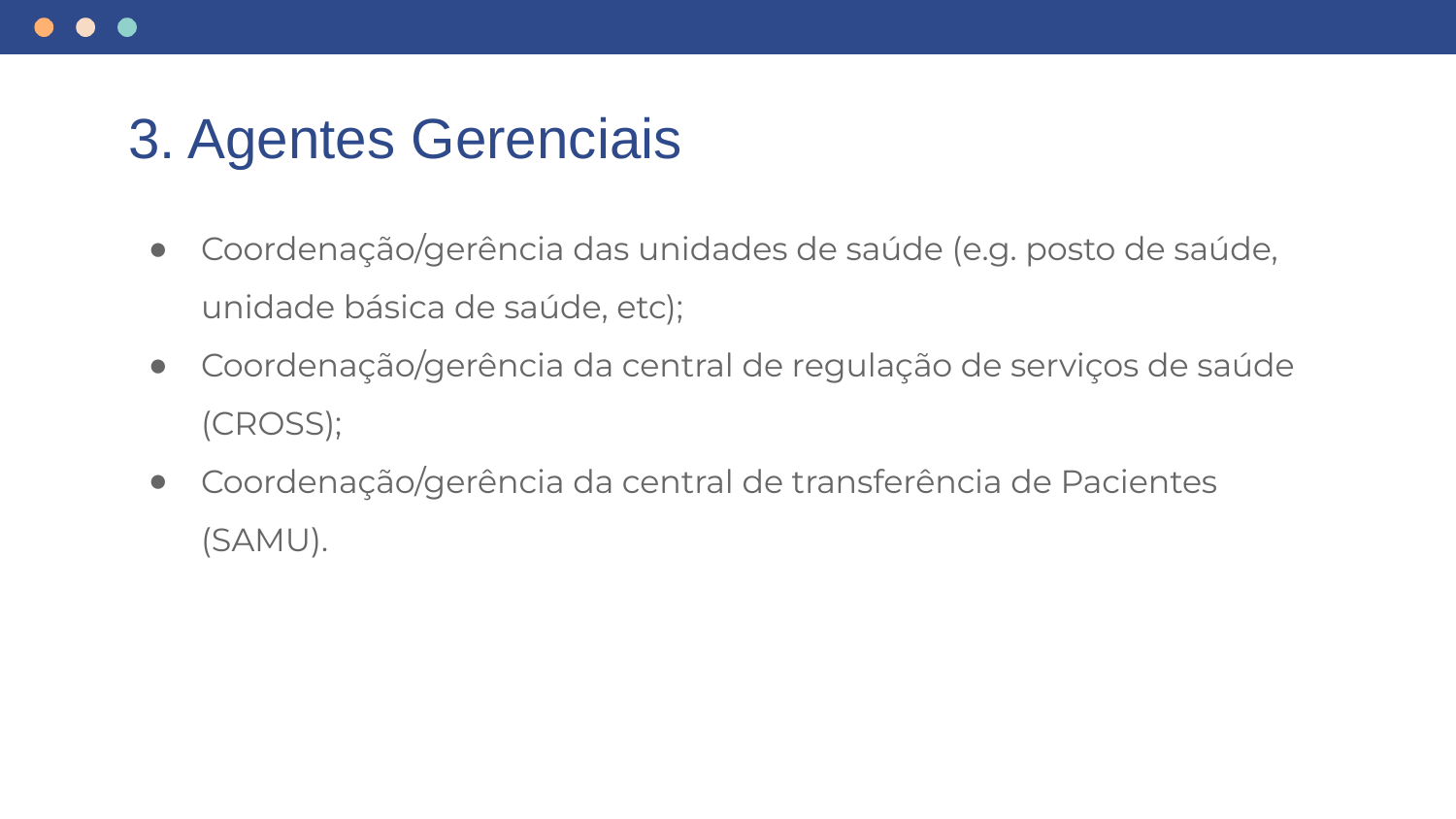

# 3. Agentes Gerenciais

Coordenação/gerência das unidades de saúde (e.g. posto de saúde, unidade básica de saúde, etc);
Coordenação/gerência da central de regulação de serviços de saúde (CROSS);
Coordenação/gerência da central de transferência de Pacientes (SAMU).